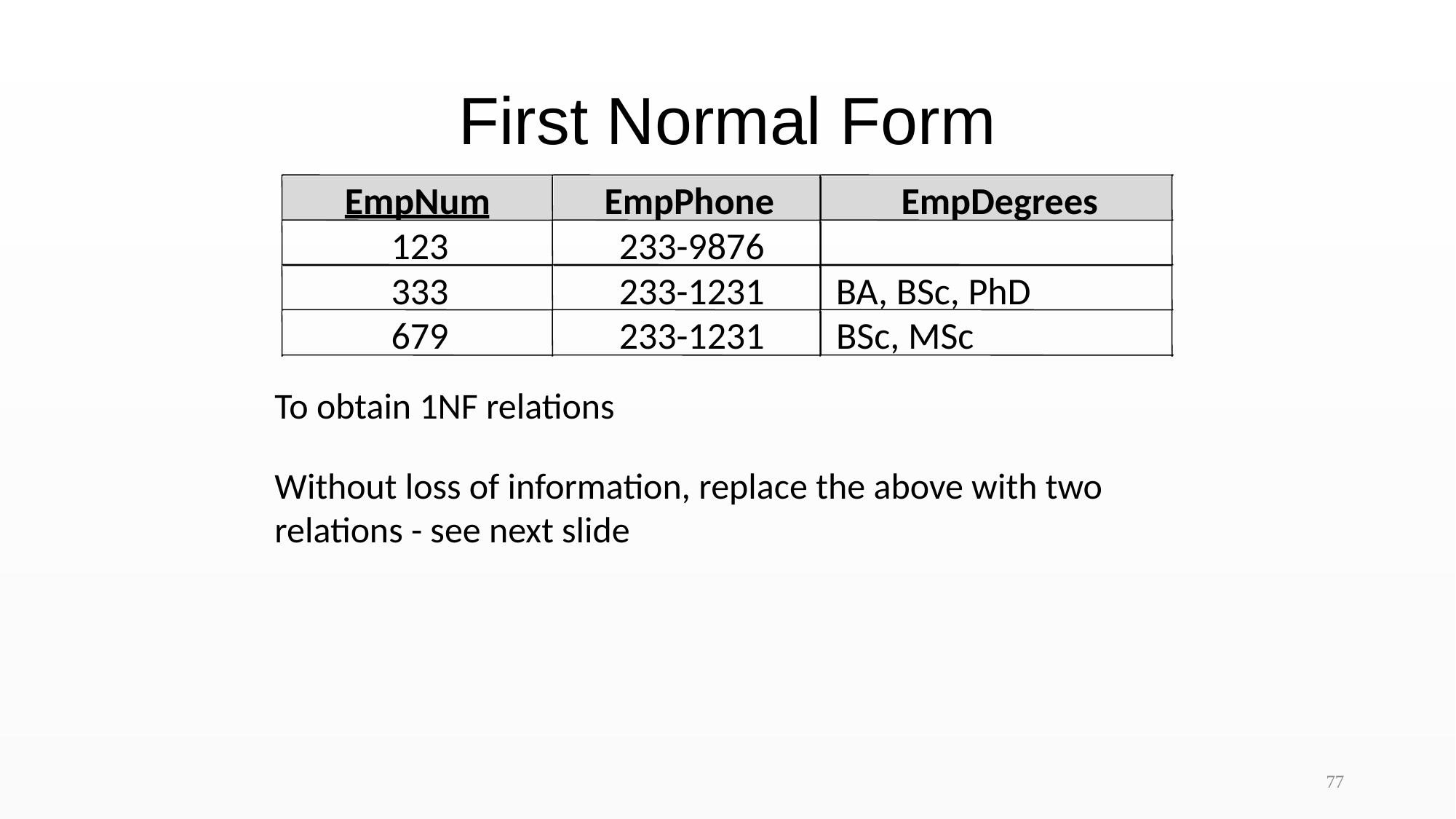

# First Normal Form

EmpNum

EmpPhone

EmpDegrees

123
233-9876

333
233-1231
BA, BSc, PhD
679
233-1231

BSc, MSc
To obtain 1NF relations
Without loss of information, replace the above with two relations - see next slide
77